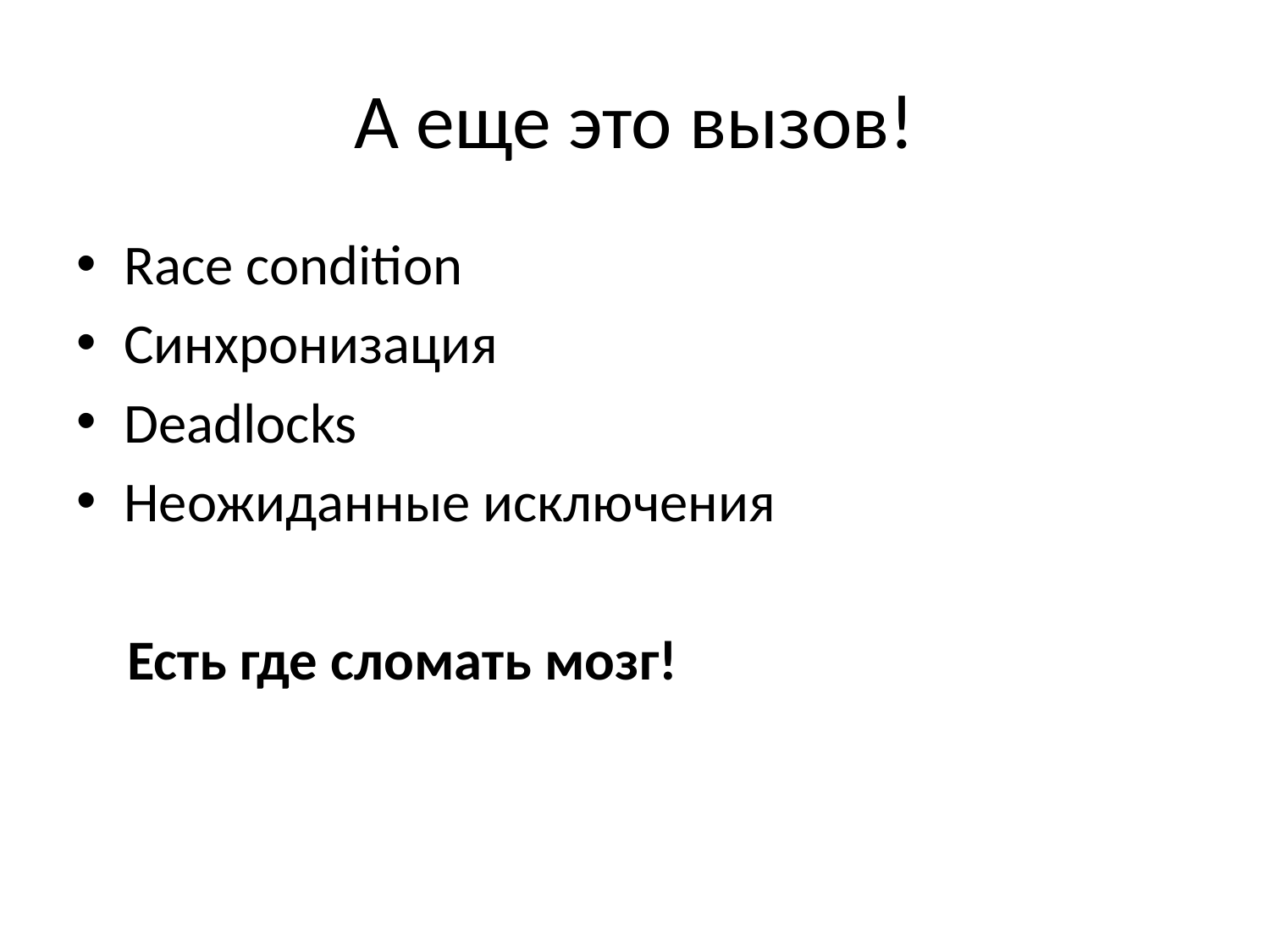

# А еще это вызов!
Race condition
Синхронизация
Deadlocks
Неожиданные исключения

    Есть где сломать мозг!